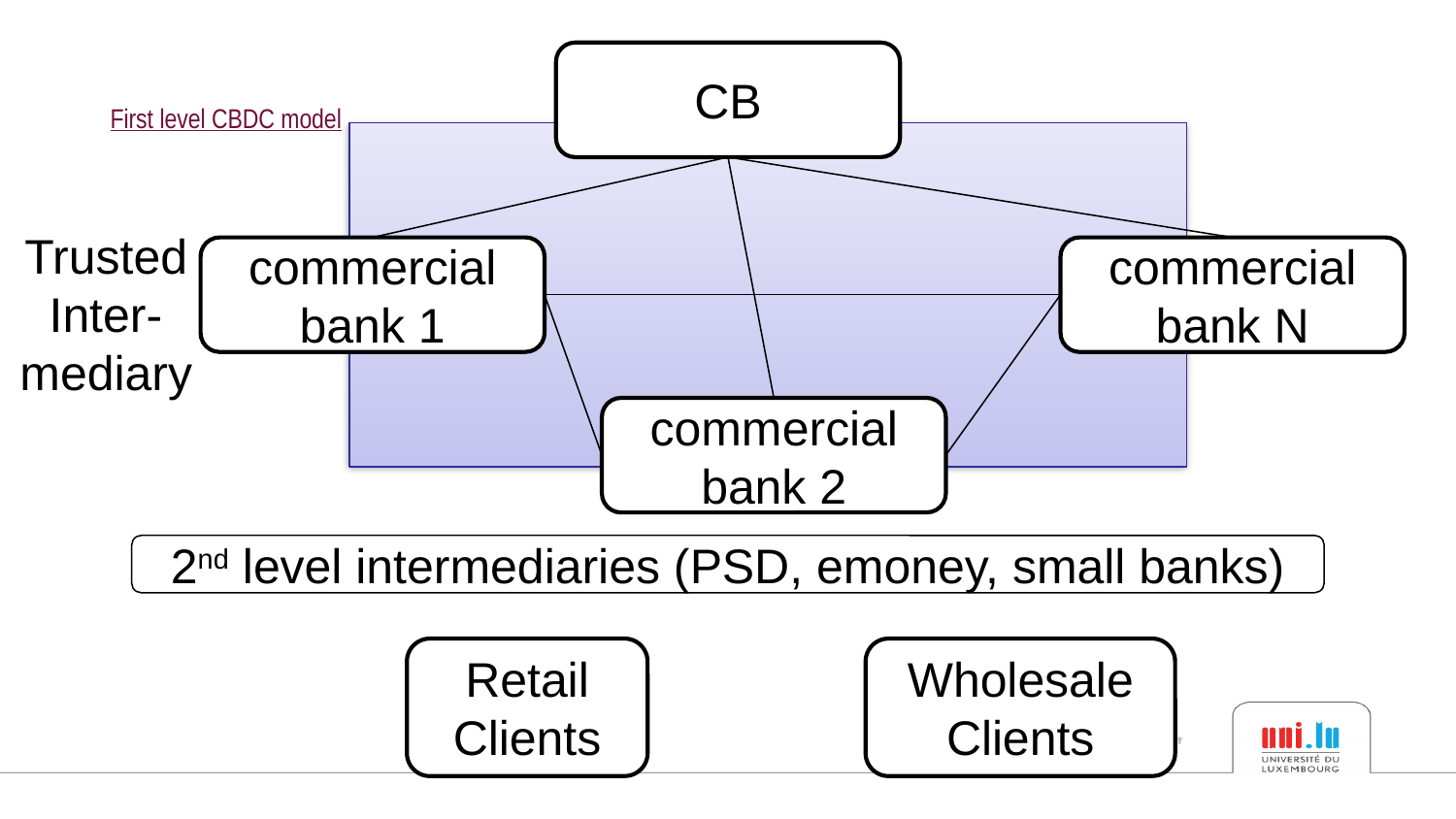

CB
# First level CBDC model

Trusted Inter-mediary
commercial bank 1
commercial bank N
commercial bank 2
2nd level intermediaries (PSD, emoney, small banks)
Retail Clients
Wholesale Clients